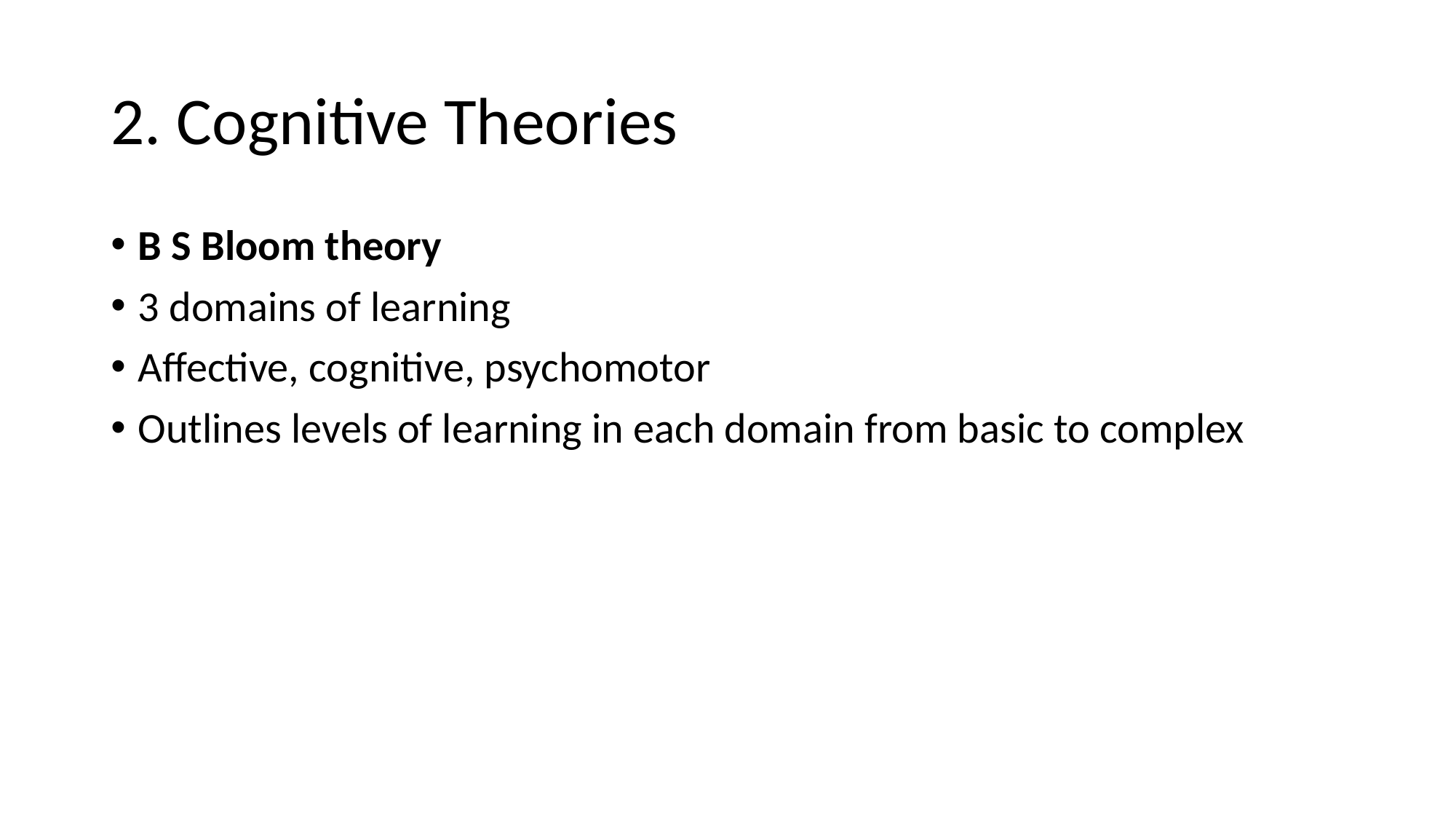

# 2. Cognitive Theories
B S Bloom theory
3 domains of learning
Affective, cognitive, psychomotor
Outlines levels of learning in each domain from basic to complex